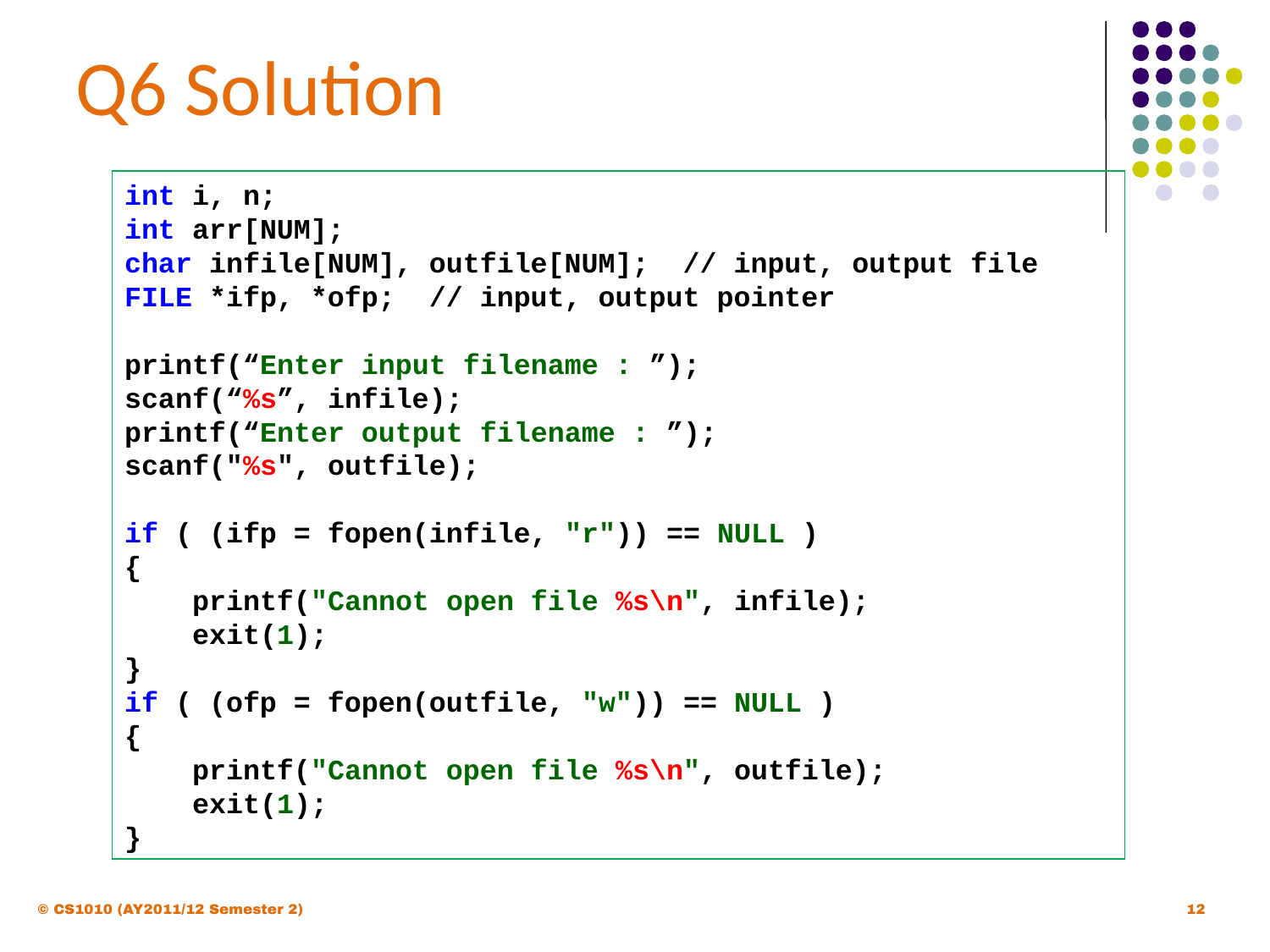

Q6 Solution
int i, n;
int arr[NUM];
char infile[NUM], outfile[NUM];  // input, output file
FILE *ifp, *ofp;  // input, output pointer

printf(“Enter input filename : ”);
scanf(“%s”, infile);
printf(“Enter output filename : ”);
scanf("%s", outfile);

if ( (ifp = fopen(infile, "r")) == NULL )
{
    printf("Cannot open file %s\n", infile);
    exit(1);
}
if ( (ofp = fopen(outfile, "w")) == NULL )
{
    printf("Cannot open file %s\n", outfile);
    exit(1);
}
12
© CS1010 (AY2011/12 Semester 2)